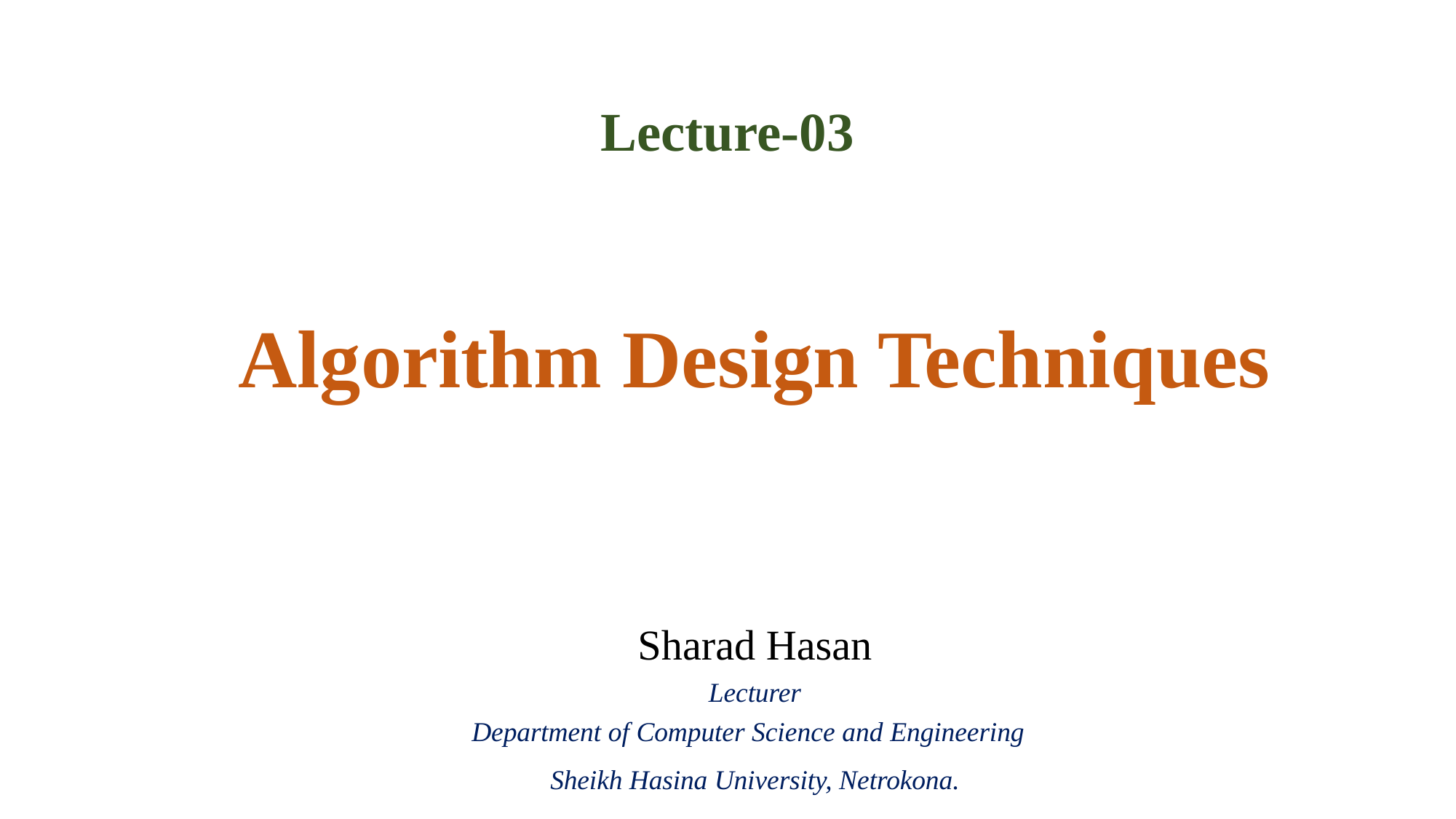

# Lecture-03
Algorithm Design Techniques
Sharad Hasan
Lecturer
Department of Computer Science and Engineering
Sheikh Hasina University, Netrokona.